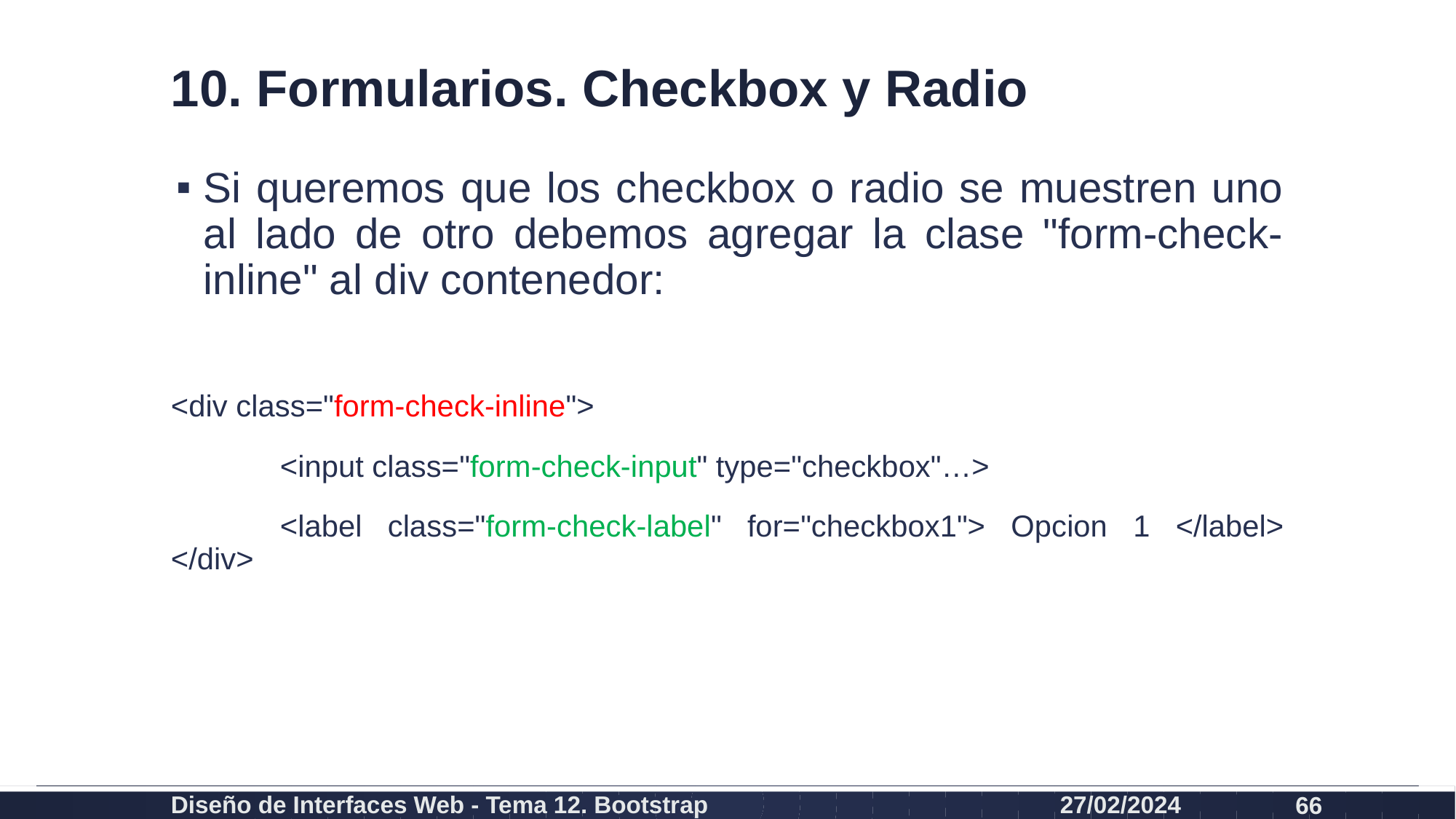

# 10. Formularios. Checkbox y Radio
Si queremos que los checkbox o radio se muestren uno al lado de otro debemos agregar la clase "form-check-inline" al div contenedor:

<div class="form-check-inline">
	<input class="form-check-input" type="checkbox"…>
	<label class="form-check-label" for="checkbox1"> Opcion 1 </label> </div>
Diseño de Interfaces Web - Tema 12. Bootstrap
27/02/2024
66